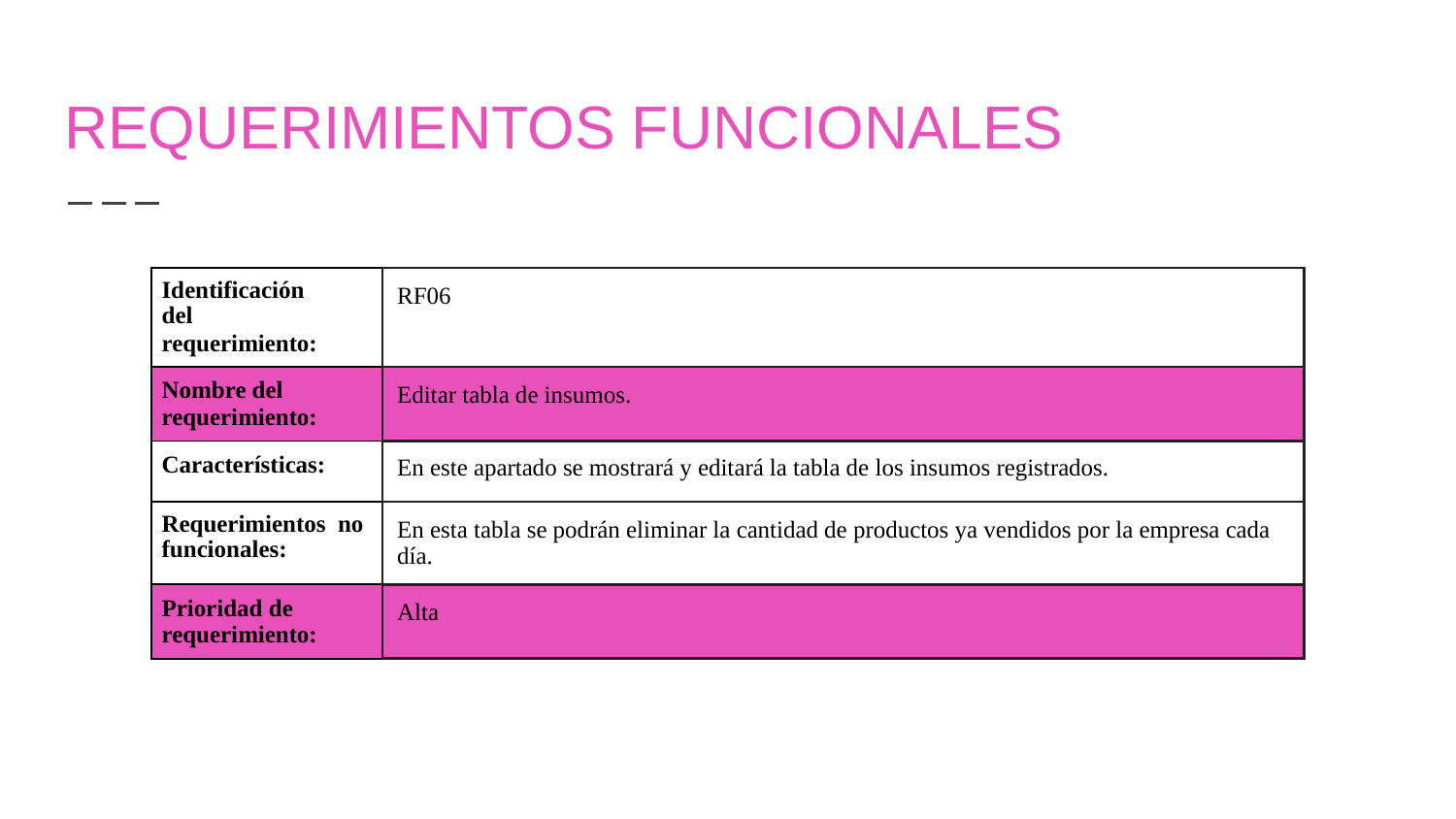

# REQUERIMIENTOS FUNCIONALES
| Identificación del requerimiento: | RF06 |
| --- | --- |
| Nombre del requerimiento: | Editar tabla de insumos. |
| Características: | En este apartado se mostrará y editará la tabla de los insumos registrados. |
| Requerimientos no funcionales: | En esta tabla se podrán eliminar la cantidad de productos ya vendidos por la empresa cada día. |
| Prioridad de requerimiento: | Alta |